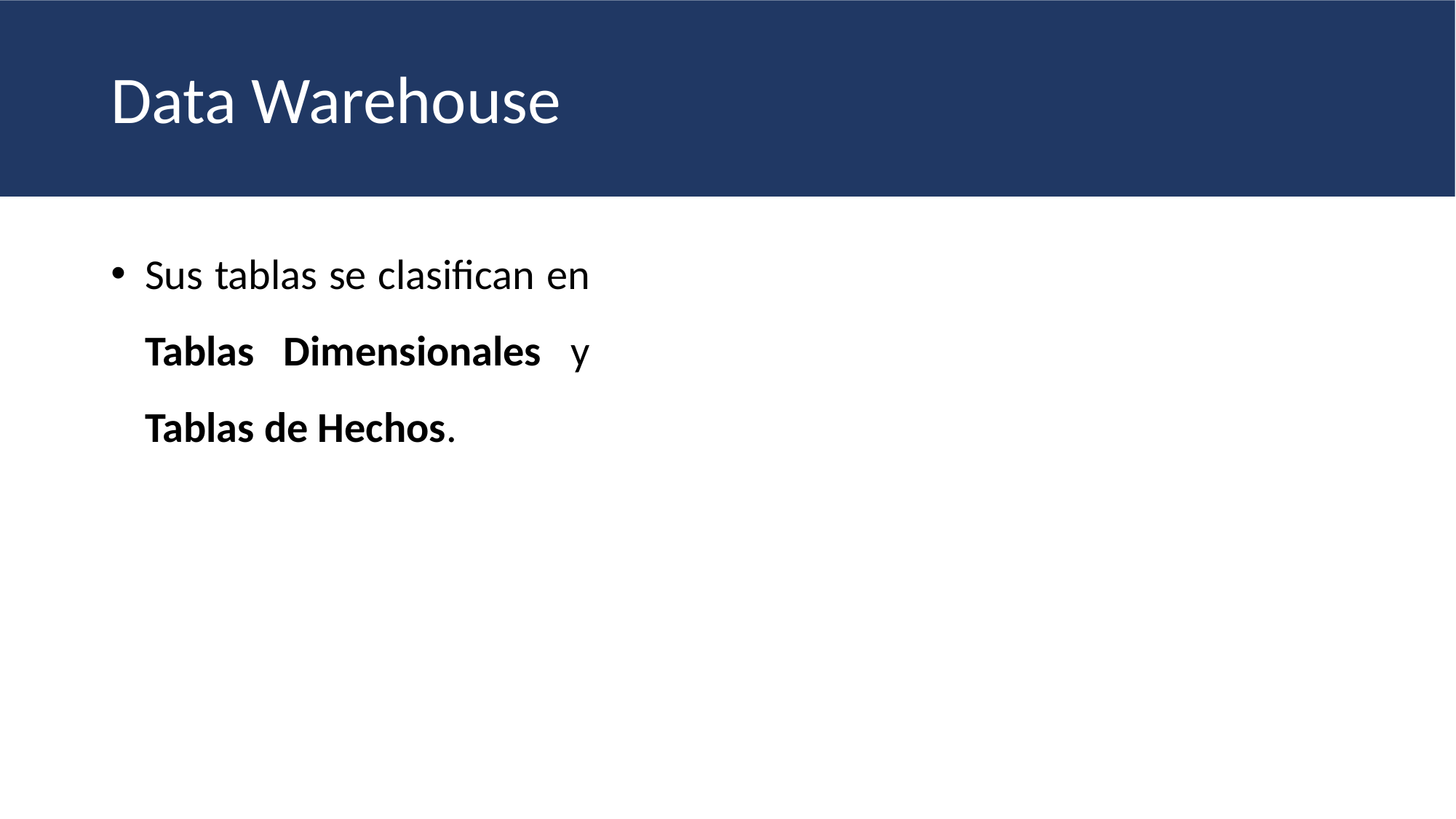

# Data Warehouse
Sus tablas se clasifican en Tablas Dimensionales y Tablas de Hechos.
|  |
| --- |